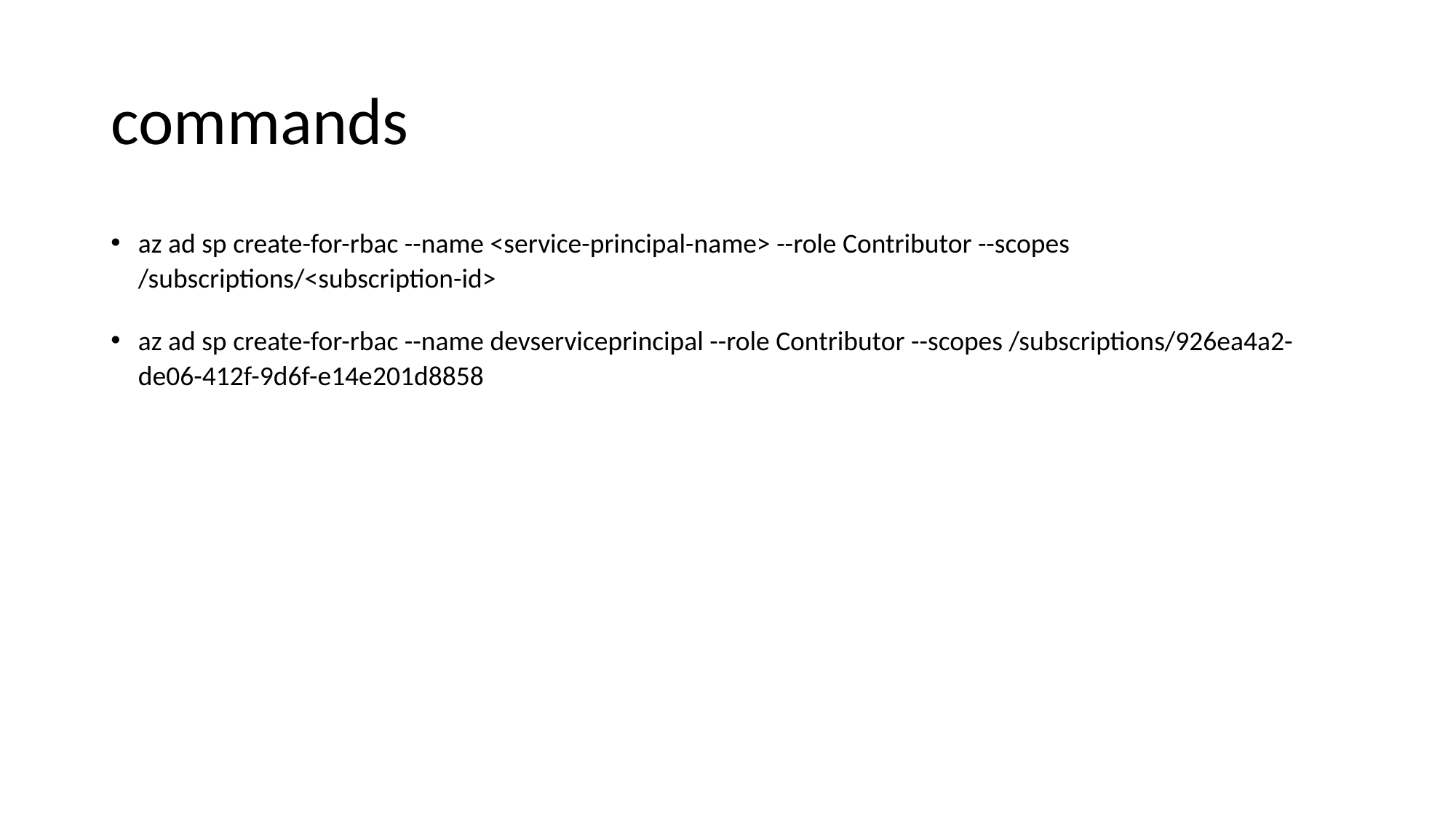

# commands
az ad sp create-for-rbac --name <service-principal-name> --role Contributor --scopes /subscriptions/<subscription-id>
az ad sp create-for-rbac --name devserviceprincipal --role Contributor --scopes /subscriptions/926ea4a2-de06-412f-9d6f-e14e201d8858